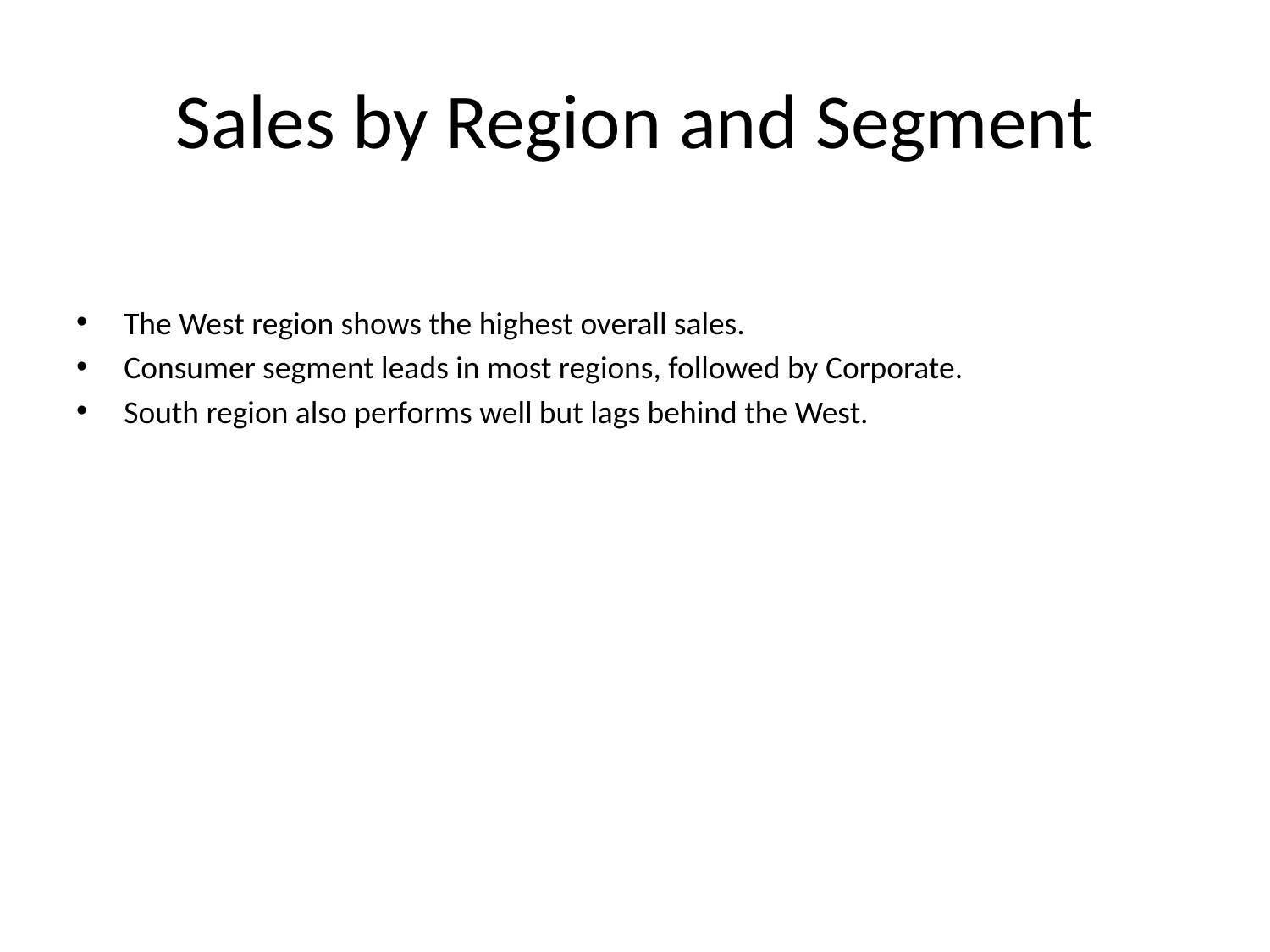

# Sales by Region and Segment

The West region shows the highest overall sales.
Consumer segment leads in most regions, followed by Corporate.
South region also performs well but lags behind the West.